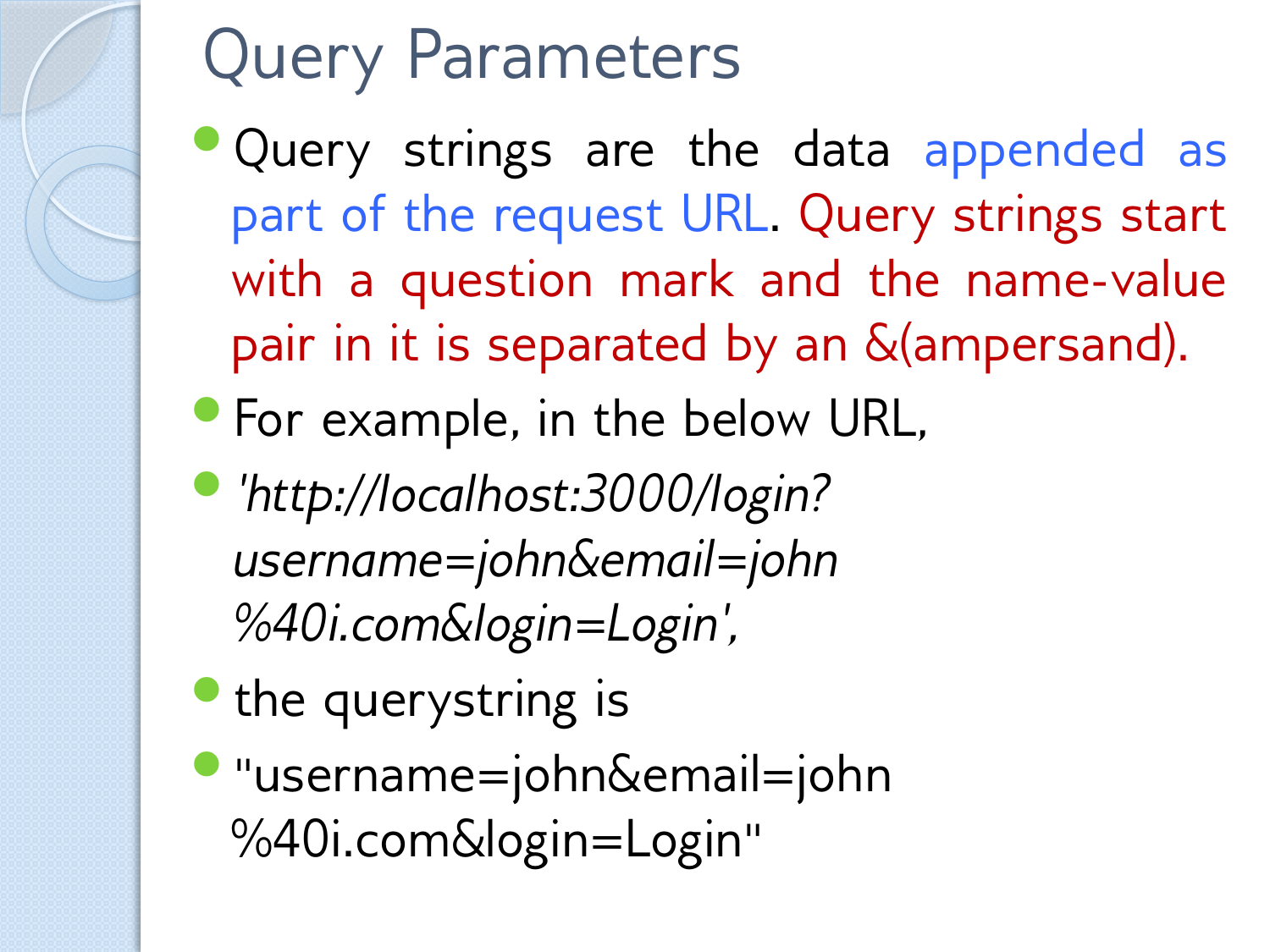

# Query Parameters
Query strings are the data appended as part of the request URL. Query strings start with a question mark and the name-value pair in it is separated by an &(ampersand).
For example, in the below URL,
'http://localhost:3000/login?username=john&email=john%40i.com&login=Login',
the querystring is
"username=john&email=john%40i.com&login=Login"